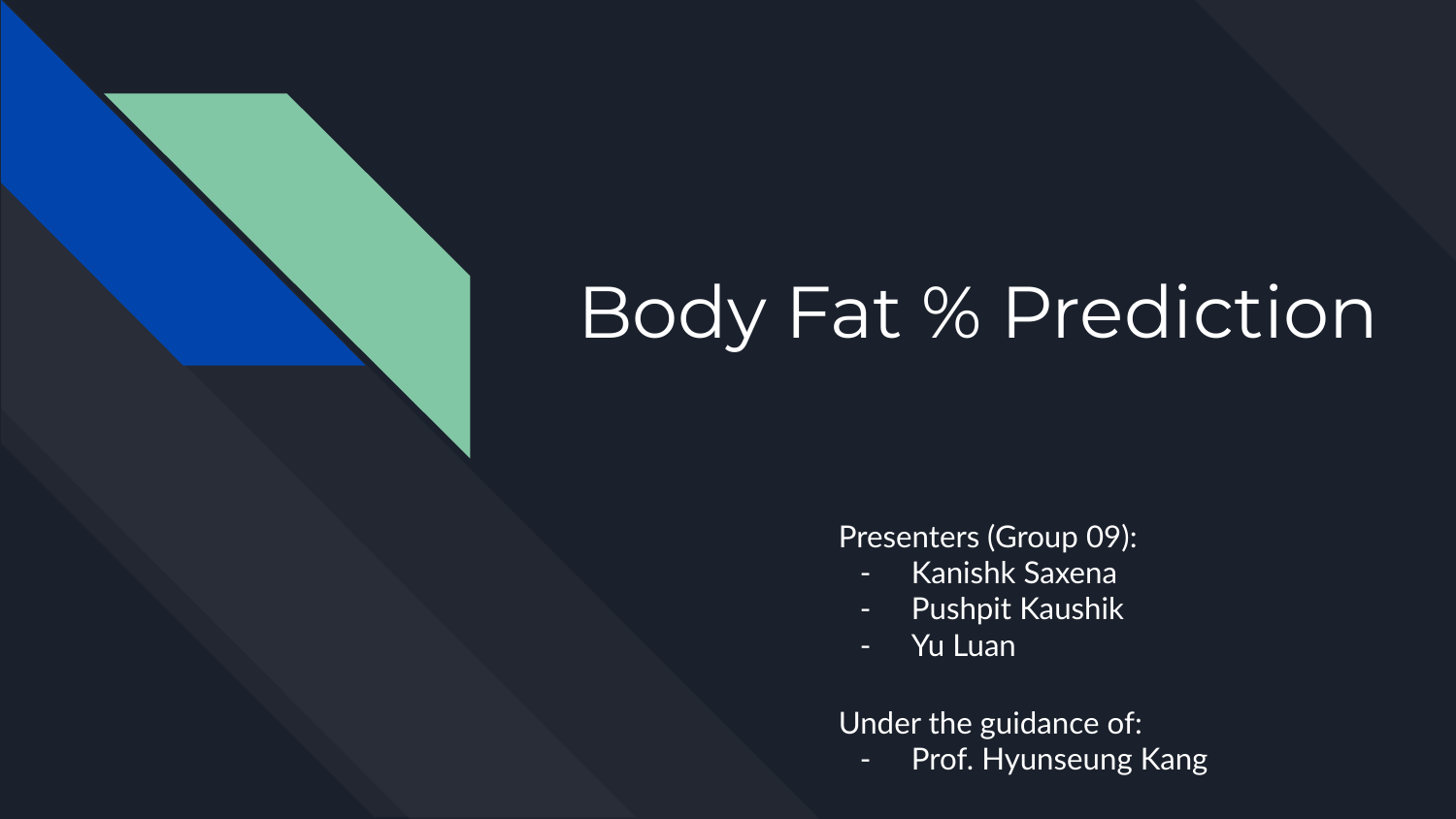

# Body Fat % Prediction
Presenters (Group 09):
Kanishk Saxena
Pushpit Kaushik
Yu Luan
Under the guidance of:
Prof. Hyunseung Kang